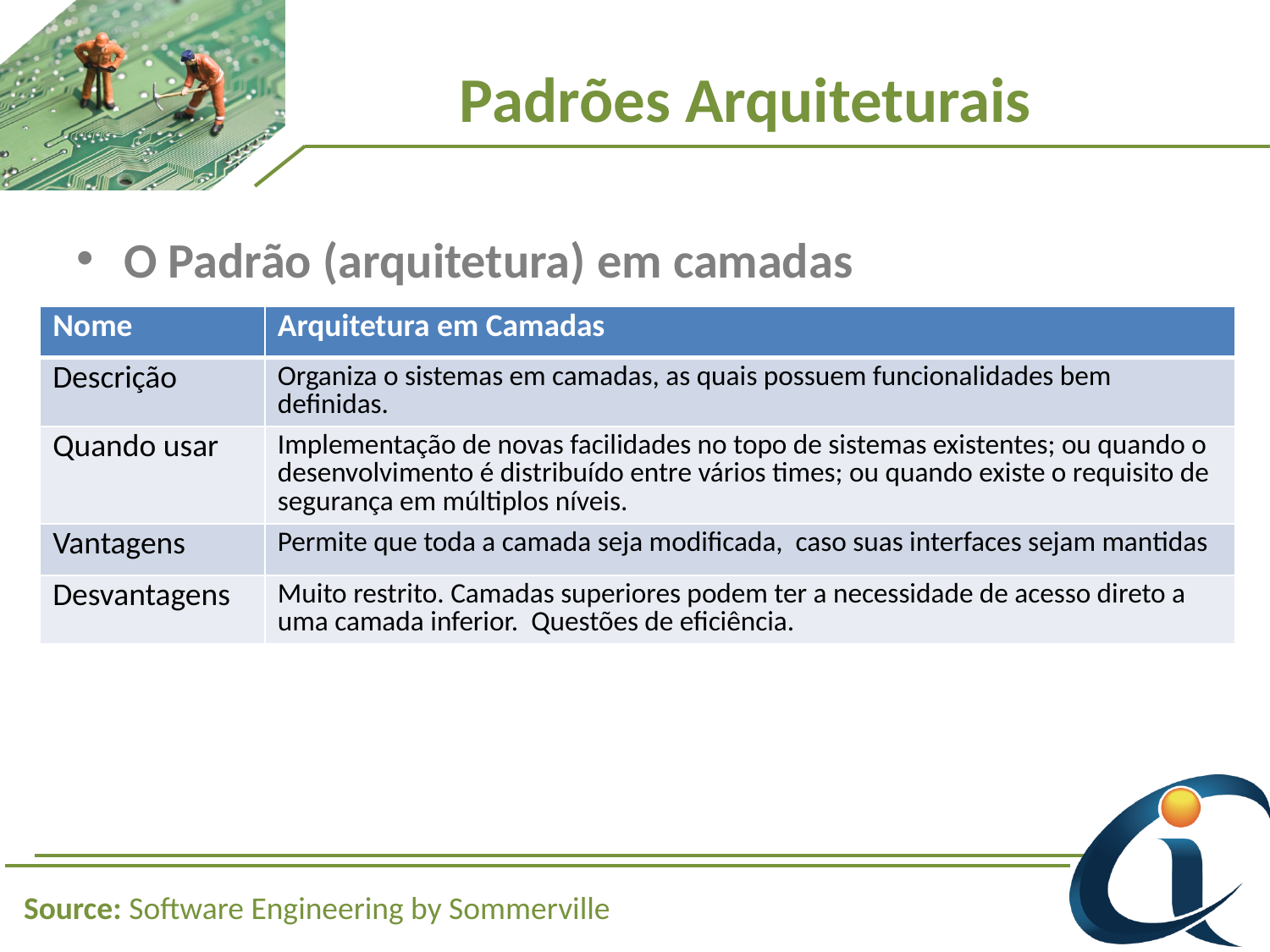

# Padrões Arquiteturais
O Padrão (arquitetura) em camadas

| Nome | Arquitetura em Camadas |
| --- | --- |
| Descrição | Organiza o sistemas em camadas, as quais possuem funcionalidades bem definidas. |
| Quando usar | Implementação de novas facilidades no topo de sistemas existentes; ou quando o desenvolvimento é distribuído entre vários times; ou quando existe o requisito de segurança em múltiplos níveis. |
| Vantagens | Permite que toda a camada seja modificada, caso suas interfaces sejam mantidas |
| Desvantagens | Muito restrito. Camadas superiores podem ter a necessidade de acesso direto a uma camada inferior. Questões de eficiência. |